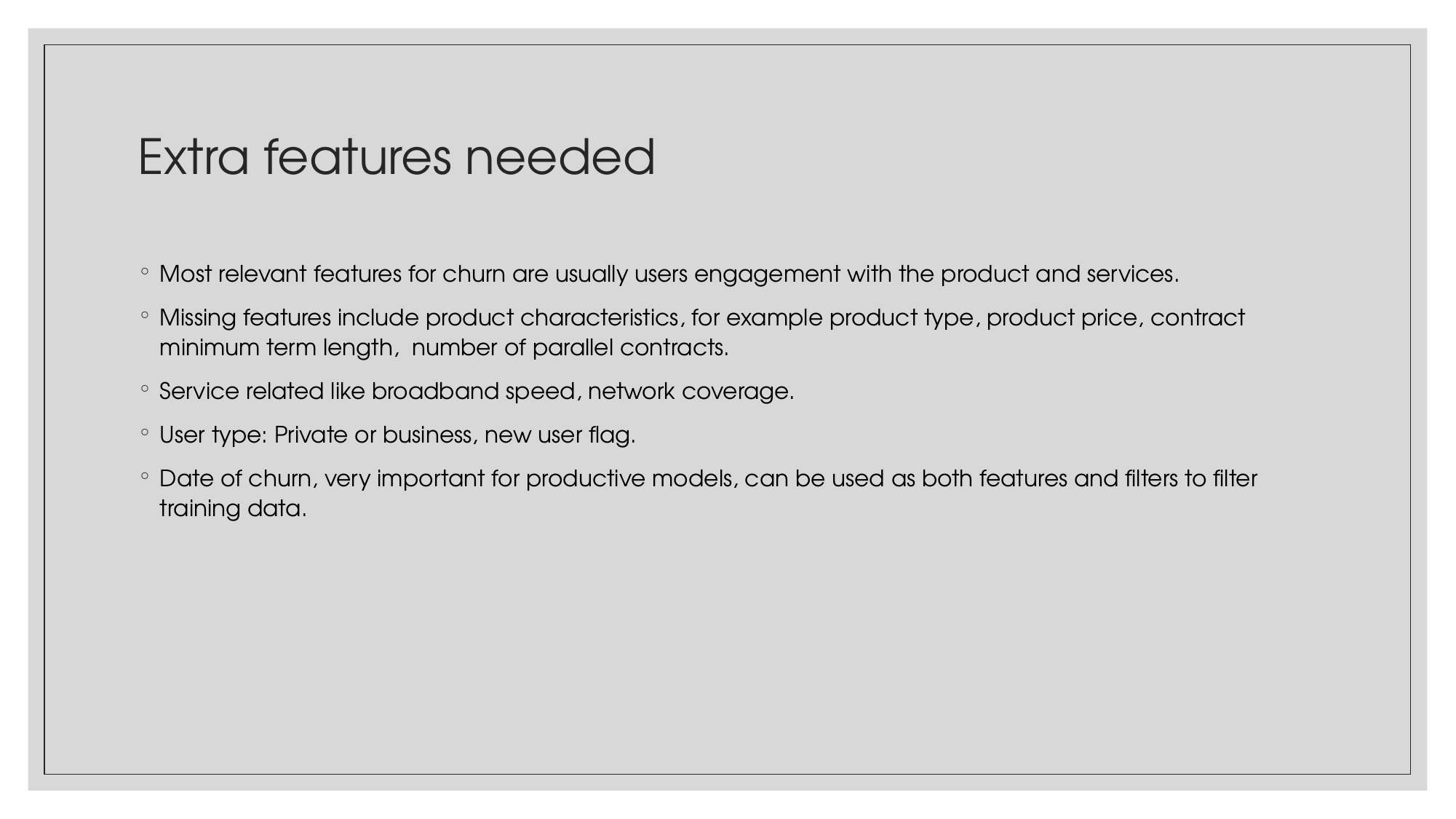

# Extra features needed
Most relevant features for churn are usually users engagement with the product and services.
Missing features include product characteristics, for example product type, product price, contract minimum term length,  number of parallel contracts.
Service related like broadband speed, network coverage.
User type: Private or business, new user flag.
Date of churn, very important for productive models, can be used as both features and filters to filter training data.